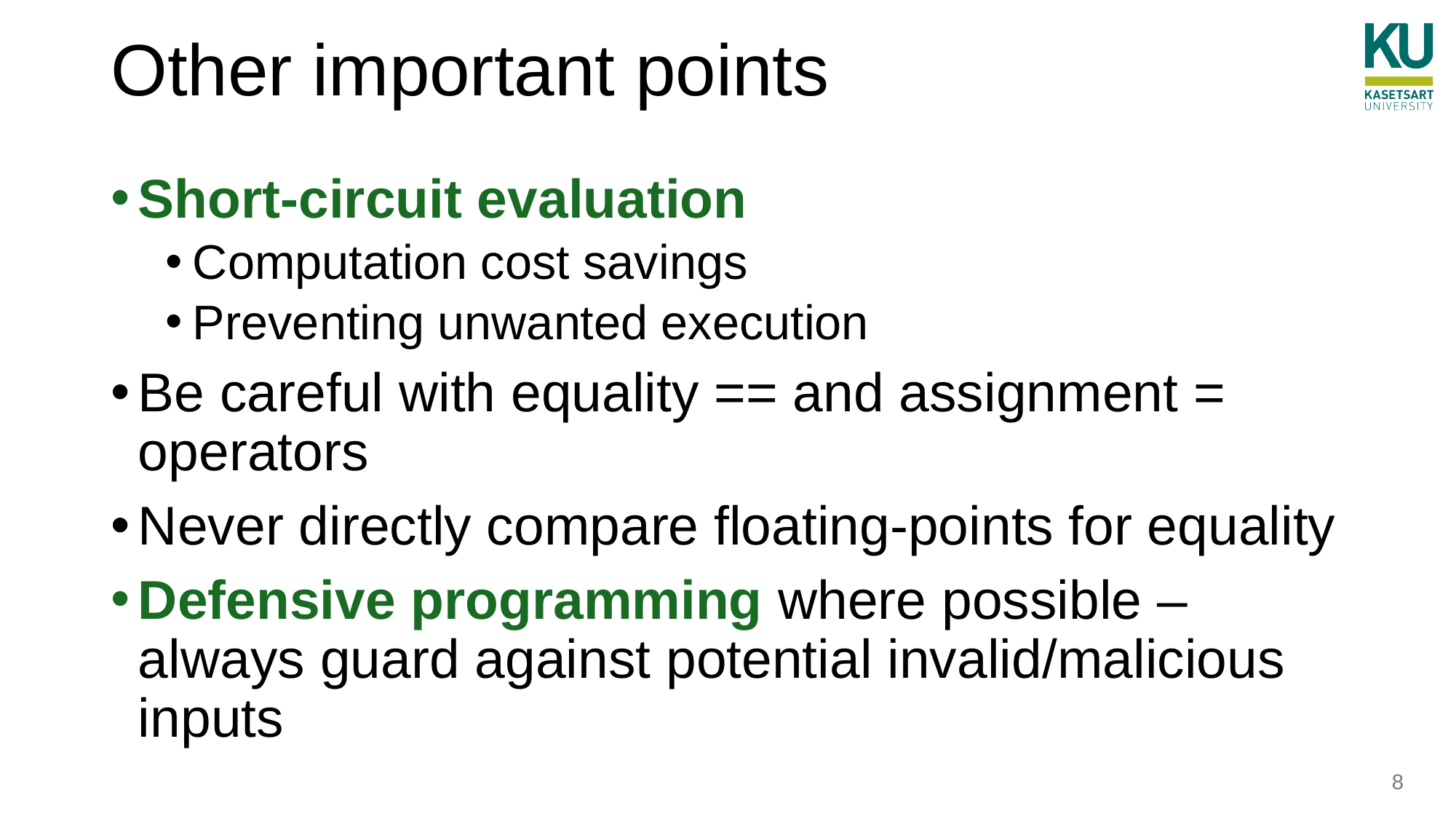

# Other important points
Short-circuit evaluation
Computation cost savings
Preventing unwanted execution
Be careful with equality == and assignment = operators
Never directly compare floating-points for equality
Defensive programming where possible – always guard against potential invalid/malicious inputs
8